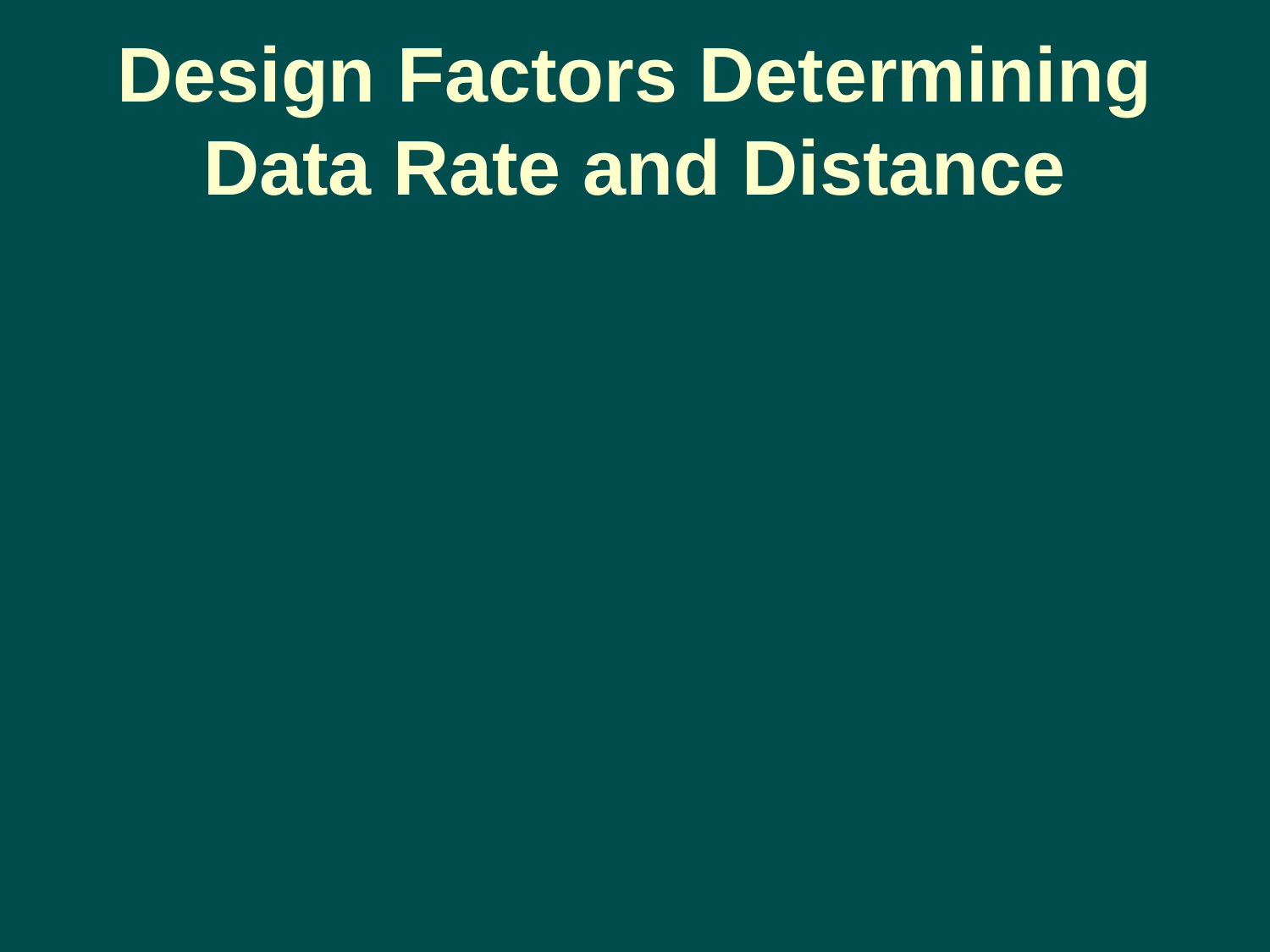

# Design Factors Determining Data Rate and Distance